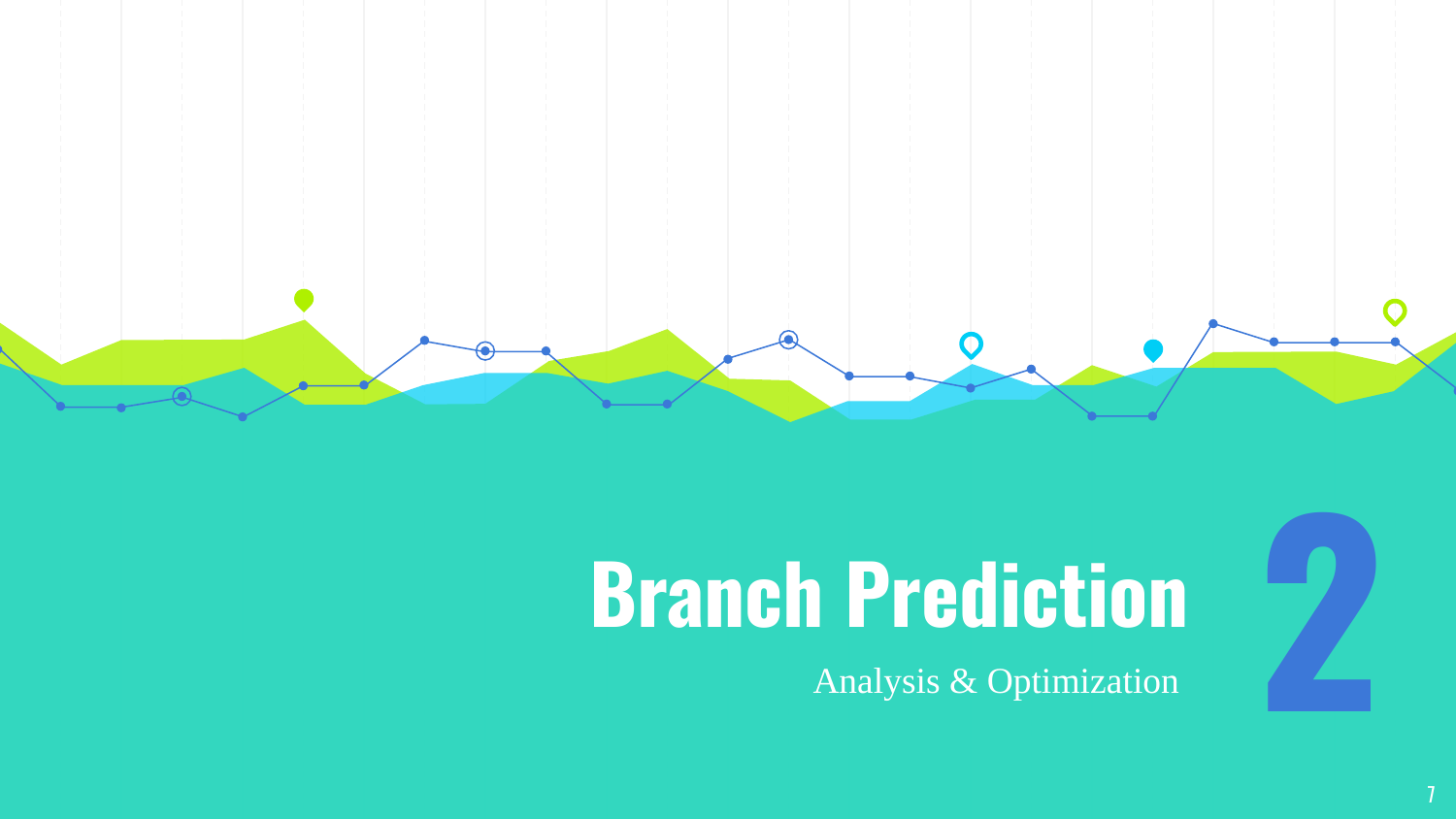

# Branch Prediction
2
Analysis & Optimization
7